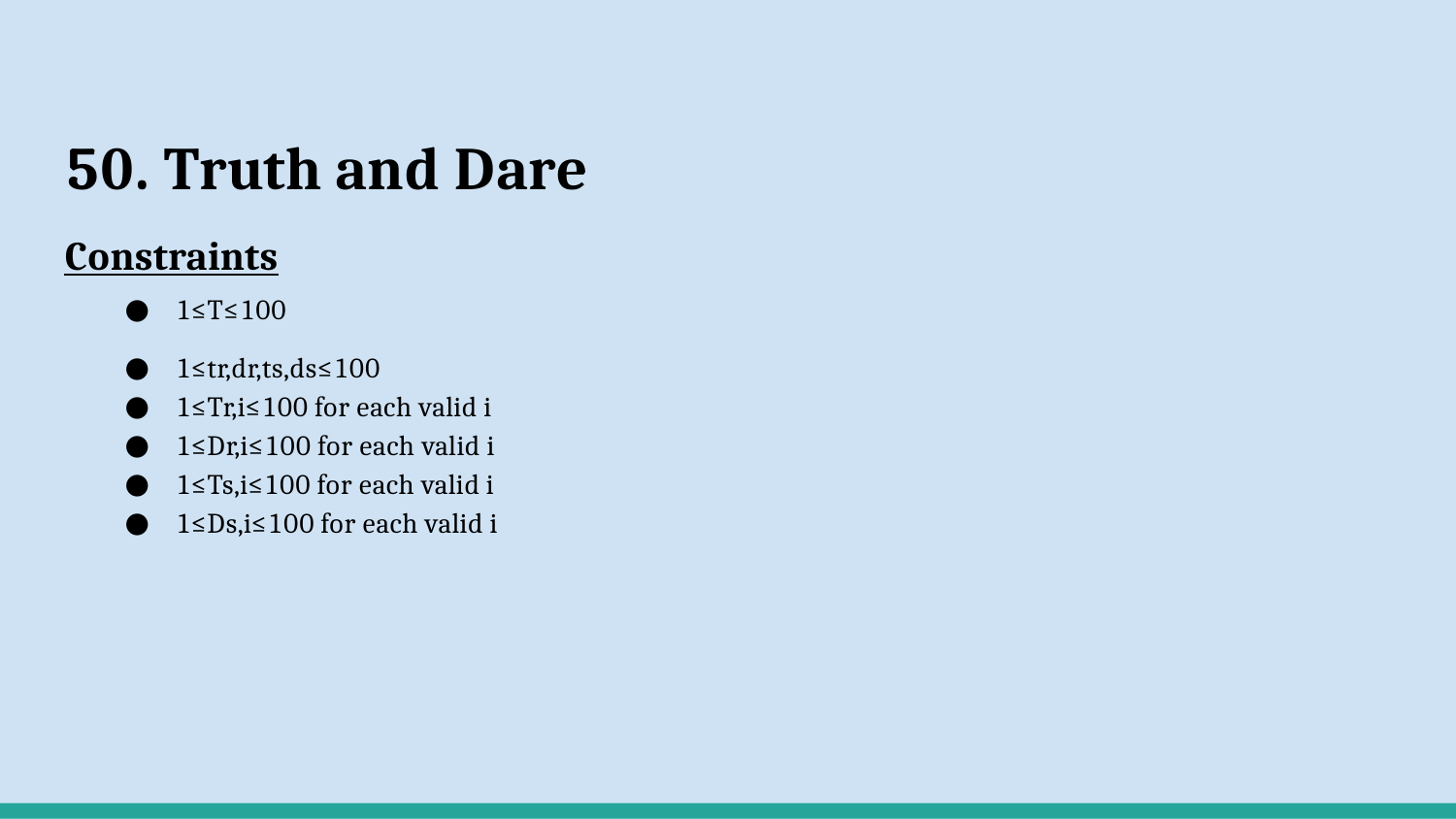

# 50. Truth and Dare

Constraints
1≤T≤100
1≤tr,dr,ts,ds≤100
1≤Tr,i≤100 for each valid i
1≤Dr,i≤100 for each valid i
1≤Ts,i≤100 for each valid i
1≤Ds,i≤100 for each valid i